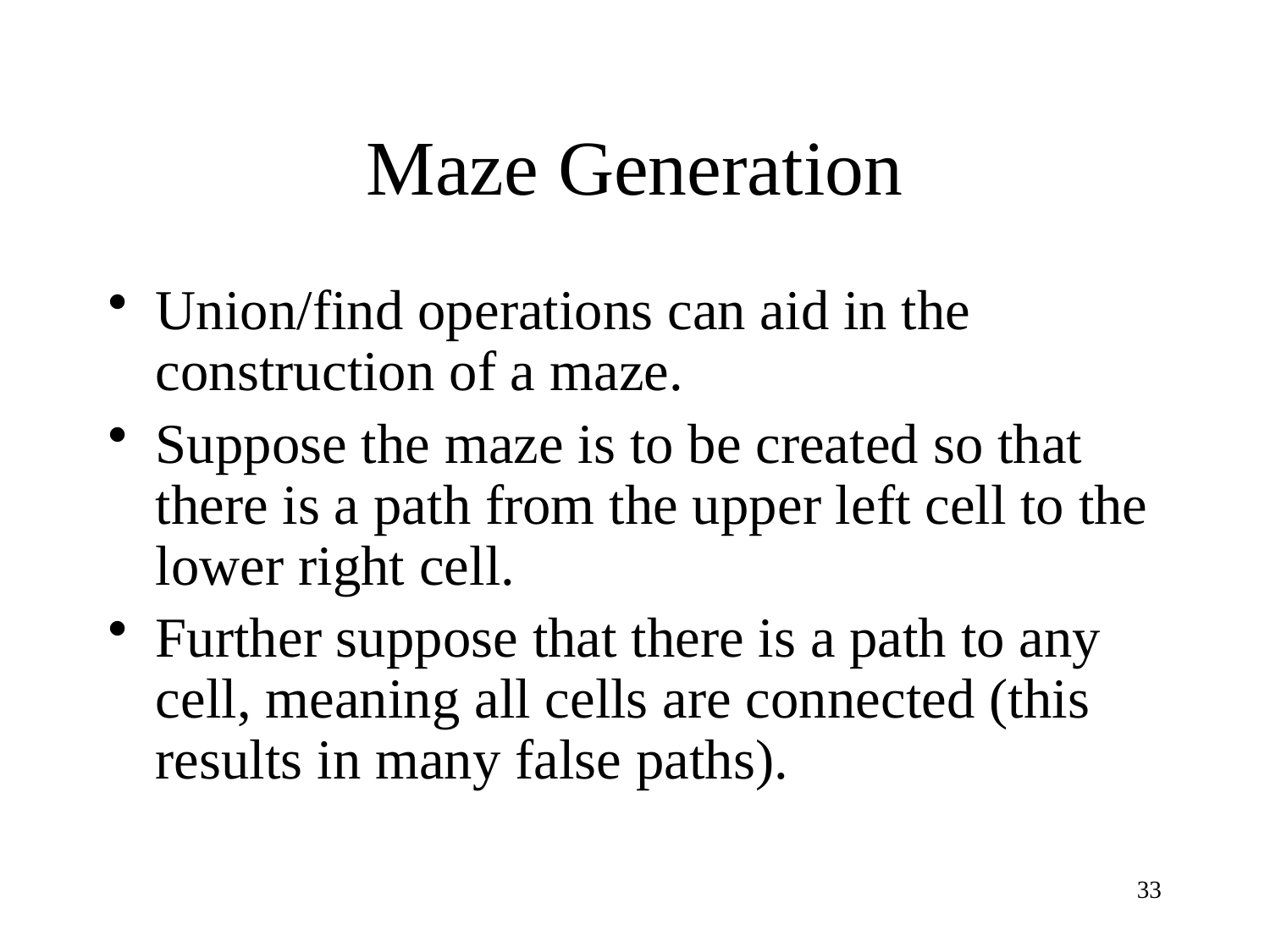

# Maze Generation
Union/find operations can aid in the construction of a maze.
Suppose the maze is to be created so that there is a path from the upper left cell to the lower right cell.
Further suppose that there is a path to any cell, meaning all cells are connected (this results in many false paths).
33